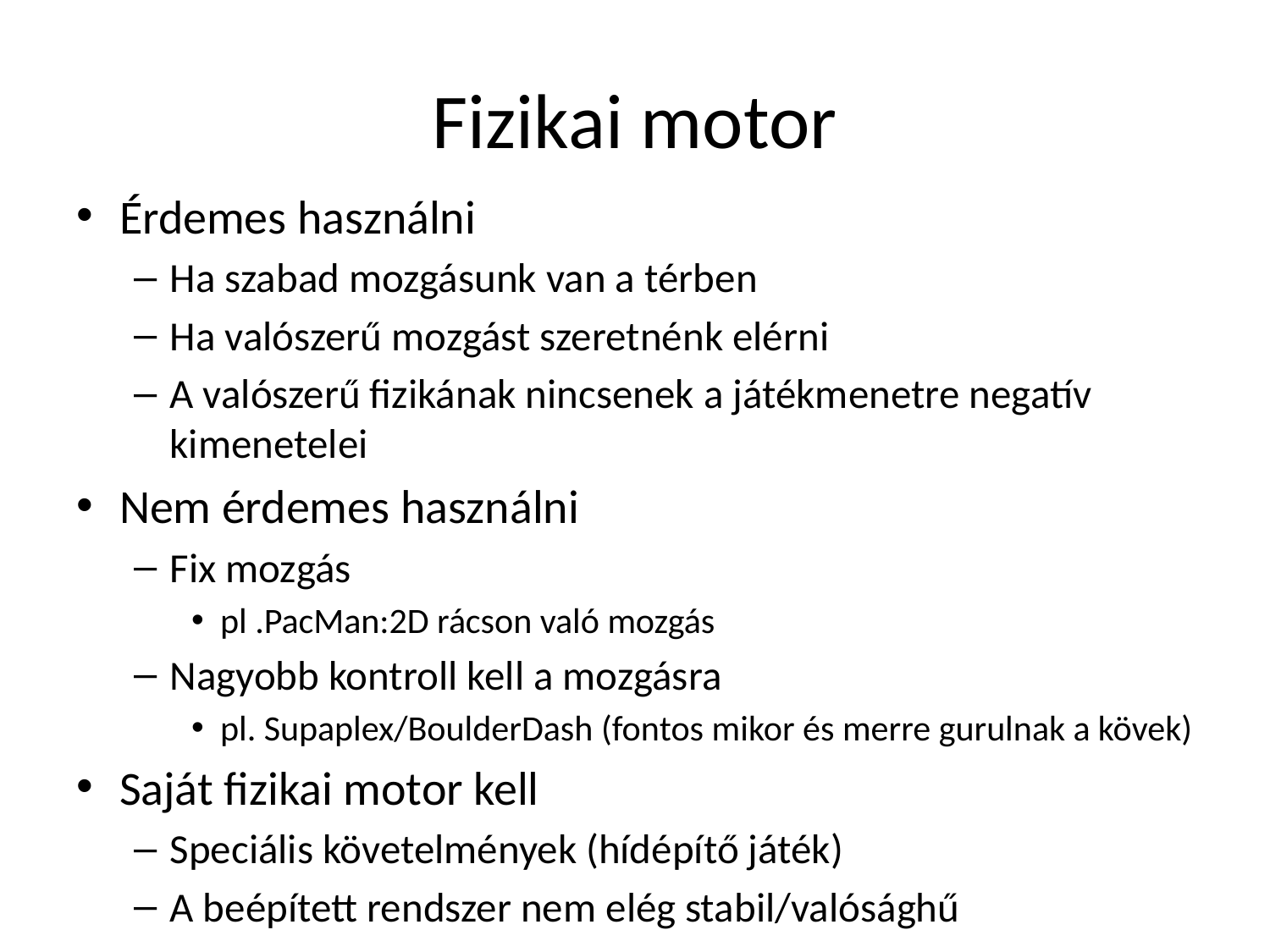

# Fizikai motor
Érdemes használni
Ha szabad mozgásunk van a térben
Ha valószerű mozgást szeretnénk elérni
A valószerű fizikának nincsenek a játékmenetre negatív kimenetelei
Nem érdemes használni
Fix mozgás
pl .PacMan:2D rácson való mozgás
Nagyobb kontroll kell a mozgásra
pl. Supaplex/BoulderDash (fontos mikor és merre gurulnak a kövek)
Saját fizikai motor kell
Speciális követelmények (hídépítő játék)
A beépített rendszer nem elég stabil/valósághű